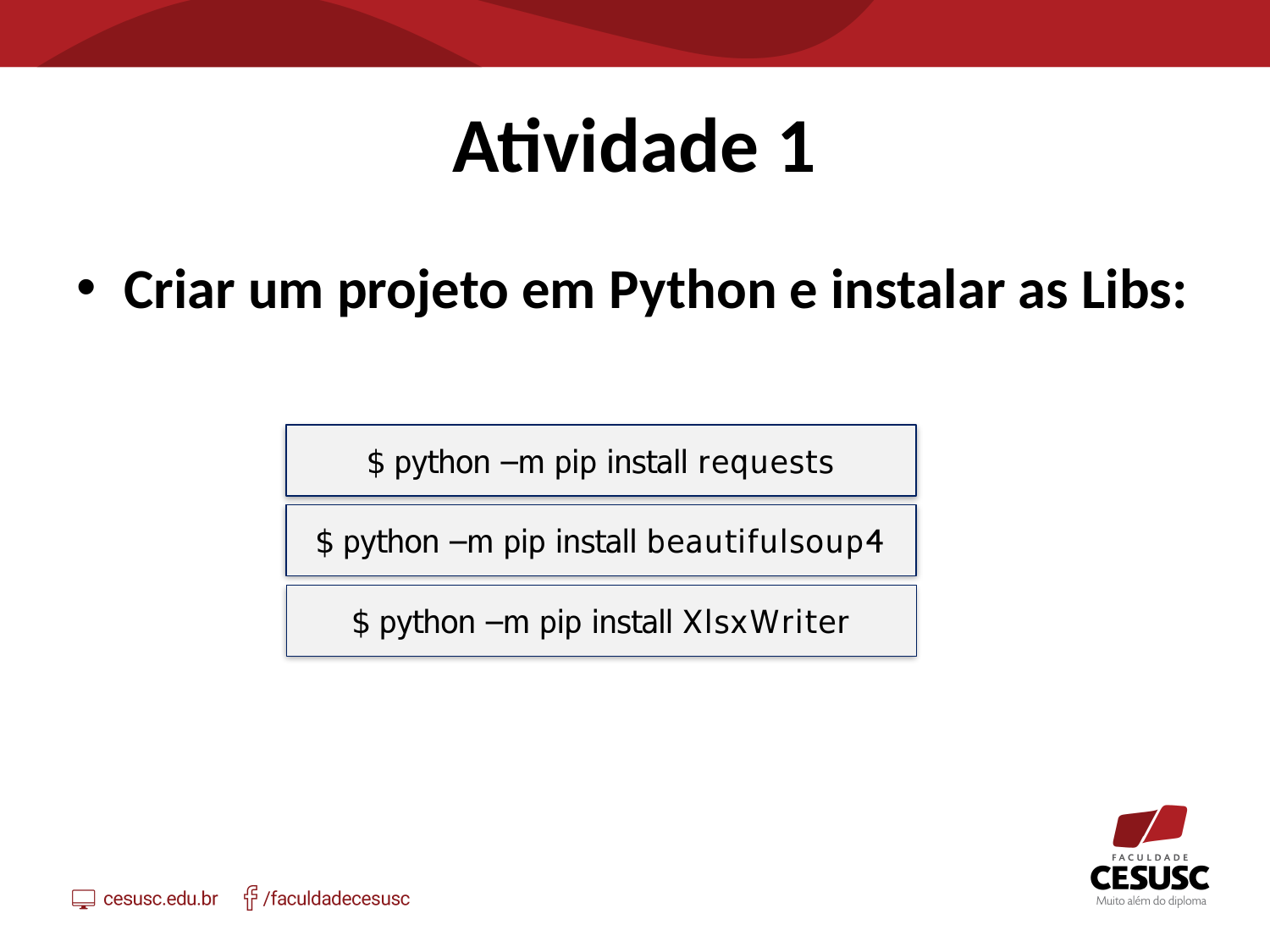

# Atividade 1
Criar um projeto em Python e instalar as Libs:

$ python –m pip install requests
$ python –m pip install beautifulsoup4
$ python –m pip install XlsxWriter